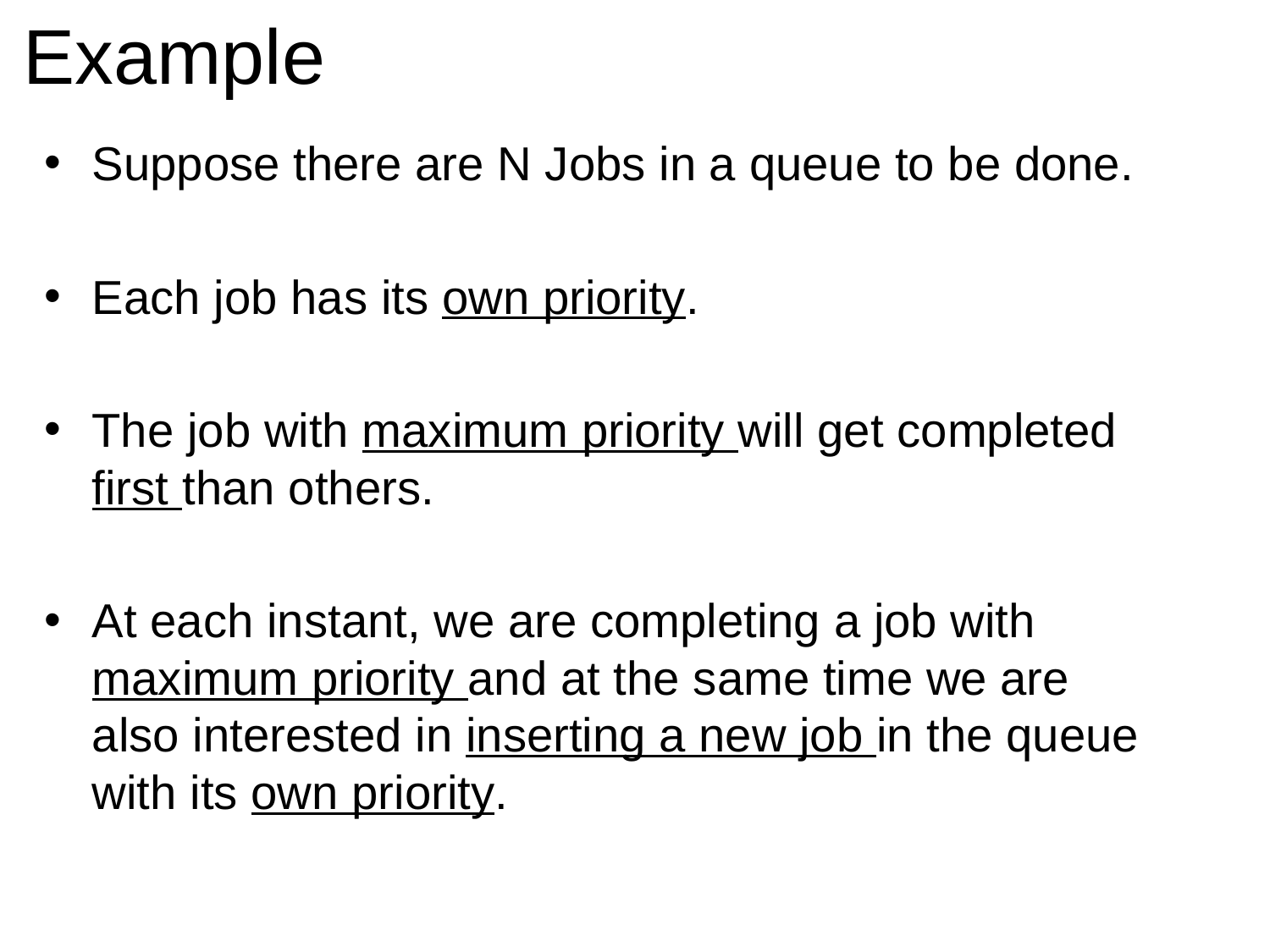

# Example
Suppose there are N Jobs in a queue to be done.

Each job has its own priority.

The job with maximum priority will get completed first than others.

At each instant, we are completing a job with maximum priority and at the same time we are also interested in inserting a new job in the queue with its own priority.